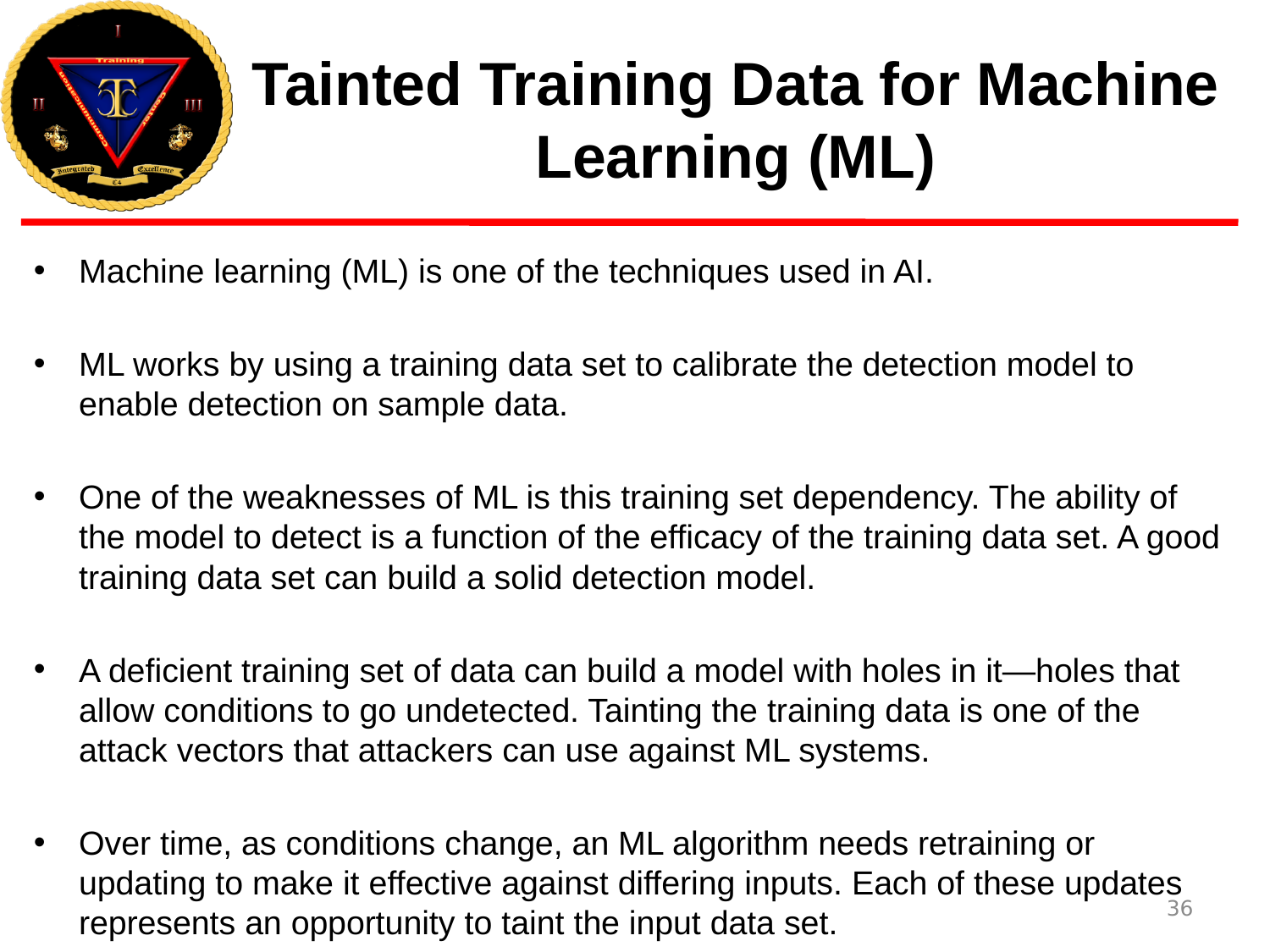

# Tainted Training Data for Machine Learning (ML)
Machine learning (ML) is one of the techniques used in AI.

ML works by using a training data set to calibrate the detection model to enable detection on sample data.

One of the weaknesses of ML is this training set dependency. The ability of the model to detect is a function of the efficacy of the training data set. A good training data set can build a solid detection model.

A deficient training set of data can build a model with holes in it—holes that allow conditions to go undetected. Tainting the training data is one of the attack vectors that attackers can use against ML systems.

Over time, as conditions change, an ML algorithm needs retraining or updating to make it effective against differing inputs. Each of these updates represents an opportunity to taint the input data set.
36